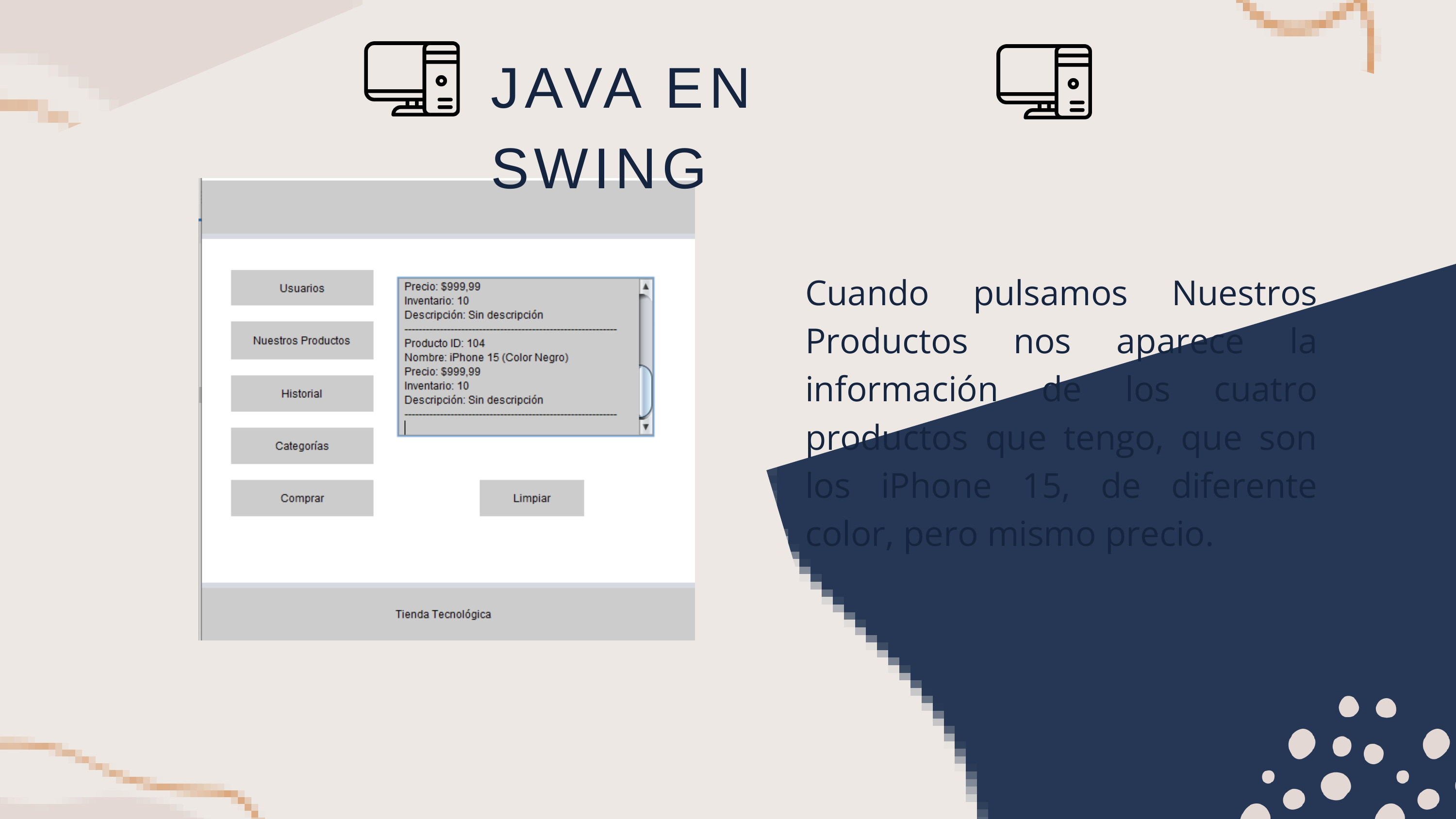

JAVA EN SWING

Cuando pulsamos Nuestros Productos nos aparece la información de los cuatro productos que tengo, que son los iPhone 15, de diferente color, pero mismo precio.